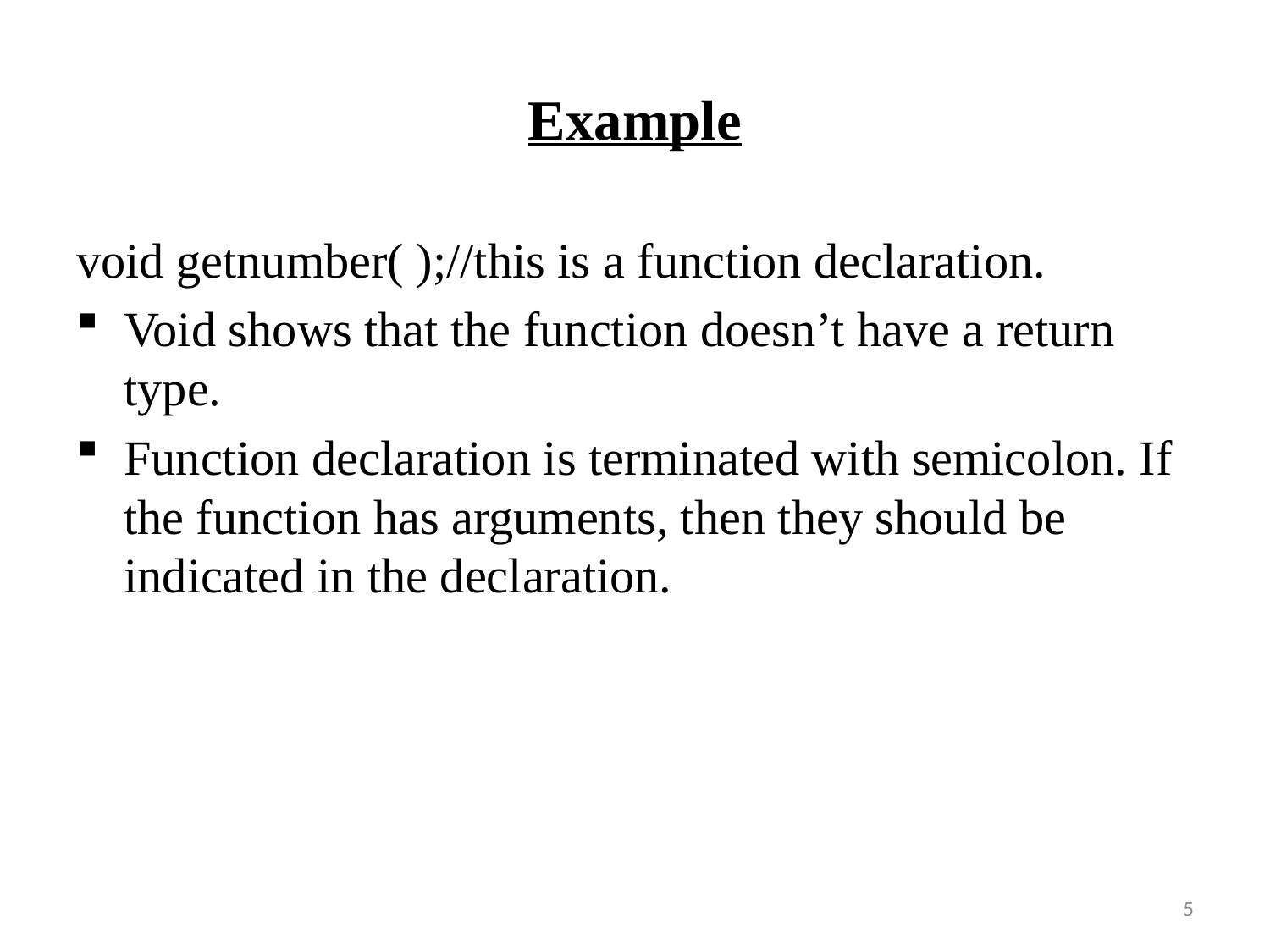

# Example
void getnumber( );//this is a function declaration.
Void shows that the function doesn’t have a return      type.
Function declaration is terminated with semicolon. If the function has arguments, then they should be          indicated in the declaration.

5